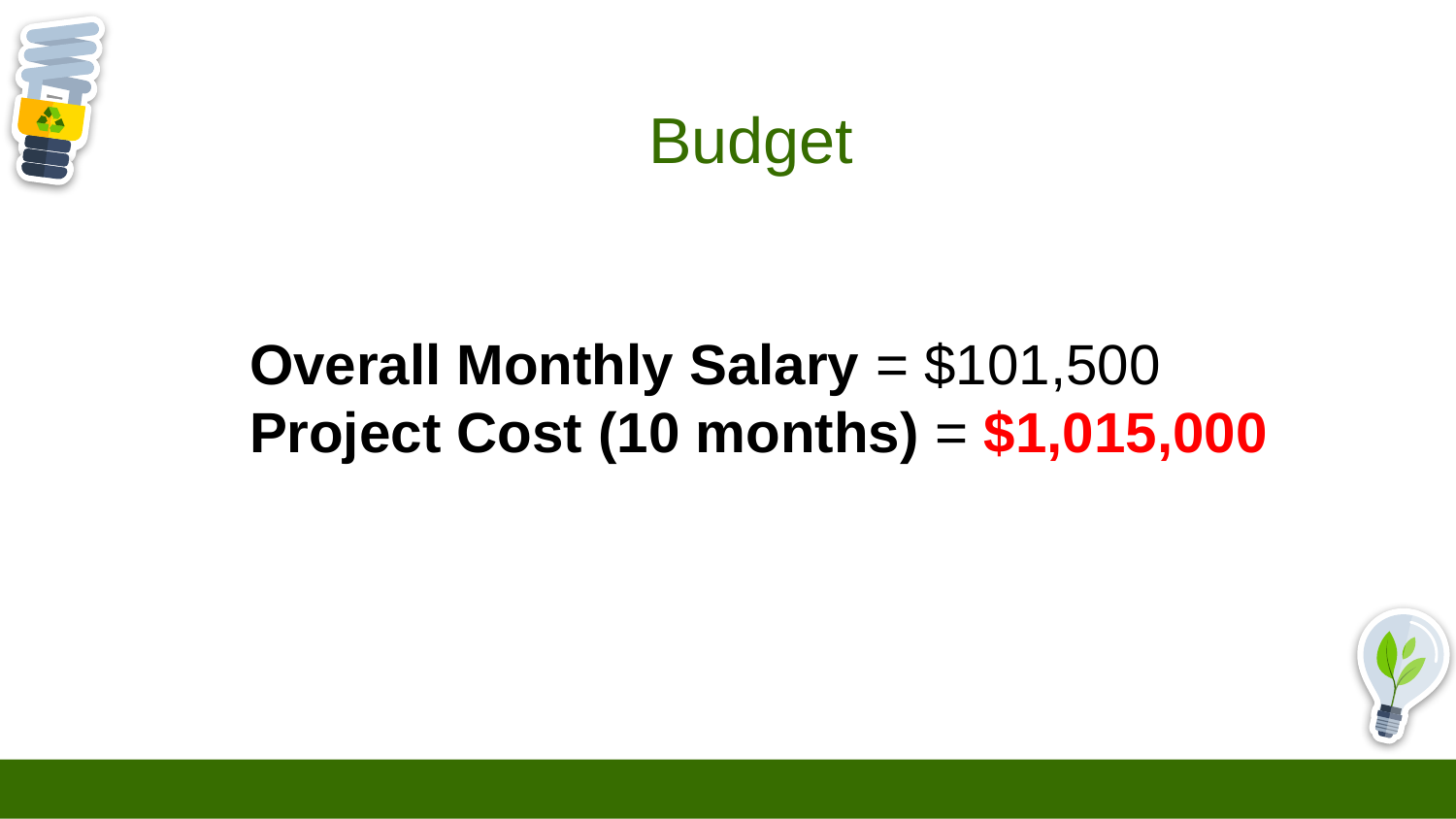

# Budget

Overall Monthly Salary = $101,500
Project Cost (10 months) = $1,015,000